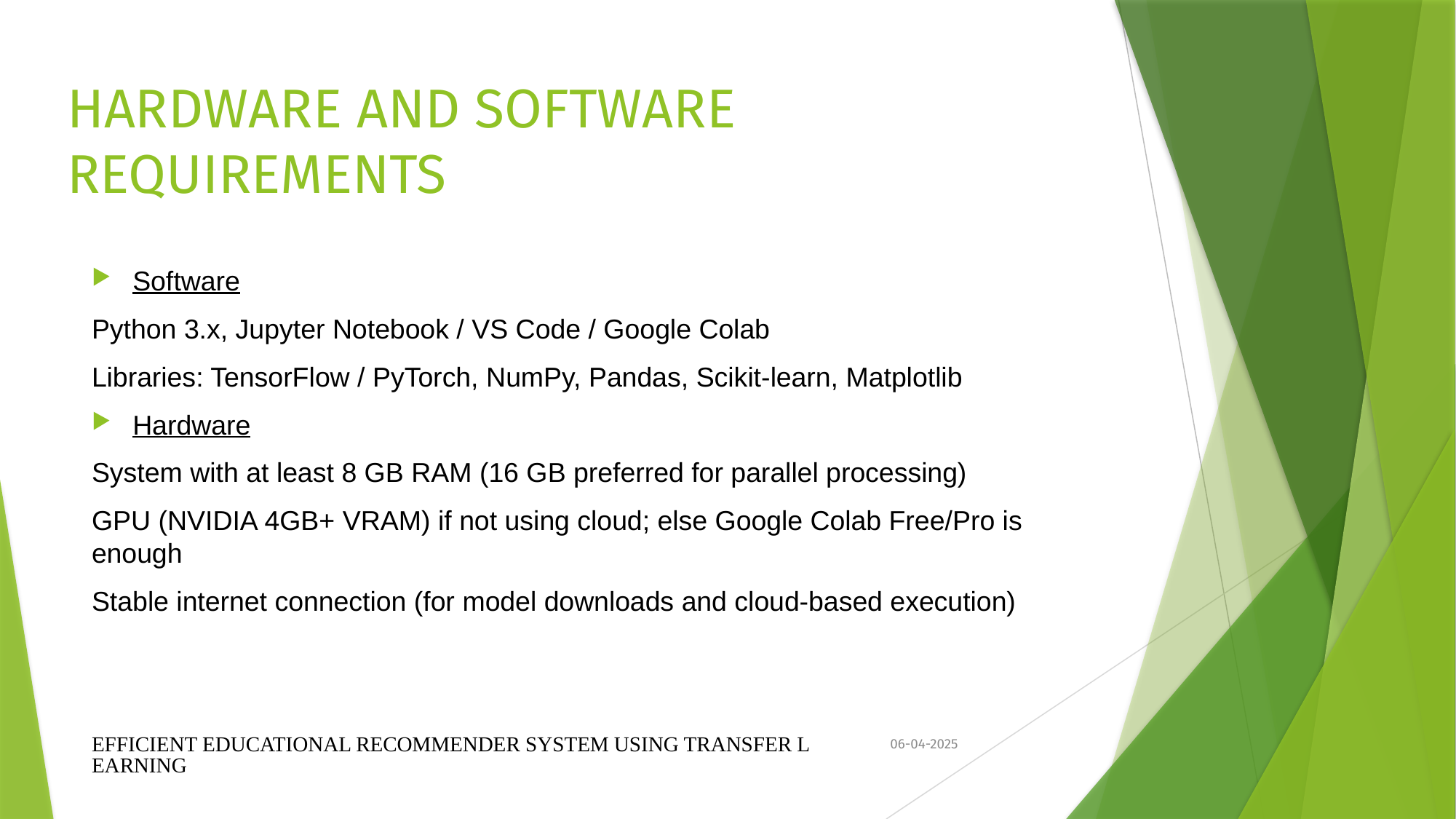

# HARDWARE AND SOFTWARE REQUIREMENTS
Software
Python 3.x, Jupyter Notebook / VS Code / Google Colab
Libraries: TensorFlow / PyTorch, NumPy, Pandas, Scikit-learn, Matplotlib
Hardware
System with at least 8 GB RAM (16 GB preferred for parallel processing)
GPU (NVIDIA 4GB+ VRAM) if not using cloud; else Google Colab Free/Pro is enough
Stable internet connection (for model downloads and cloud-based execution)

EFFICIENT EDUCATIONAL RECOMMENDER SYSTEM USING TRANSFER LEARNING
06-04-2025